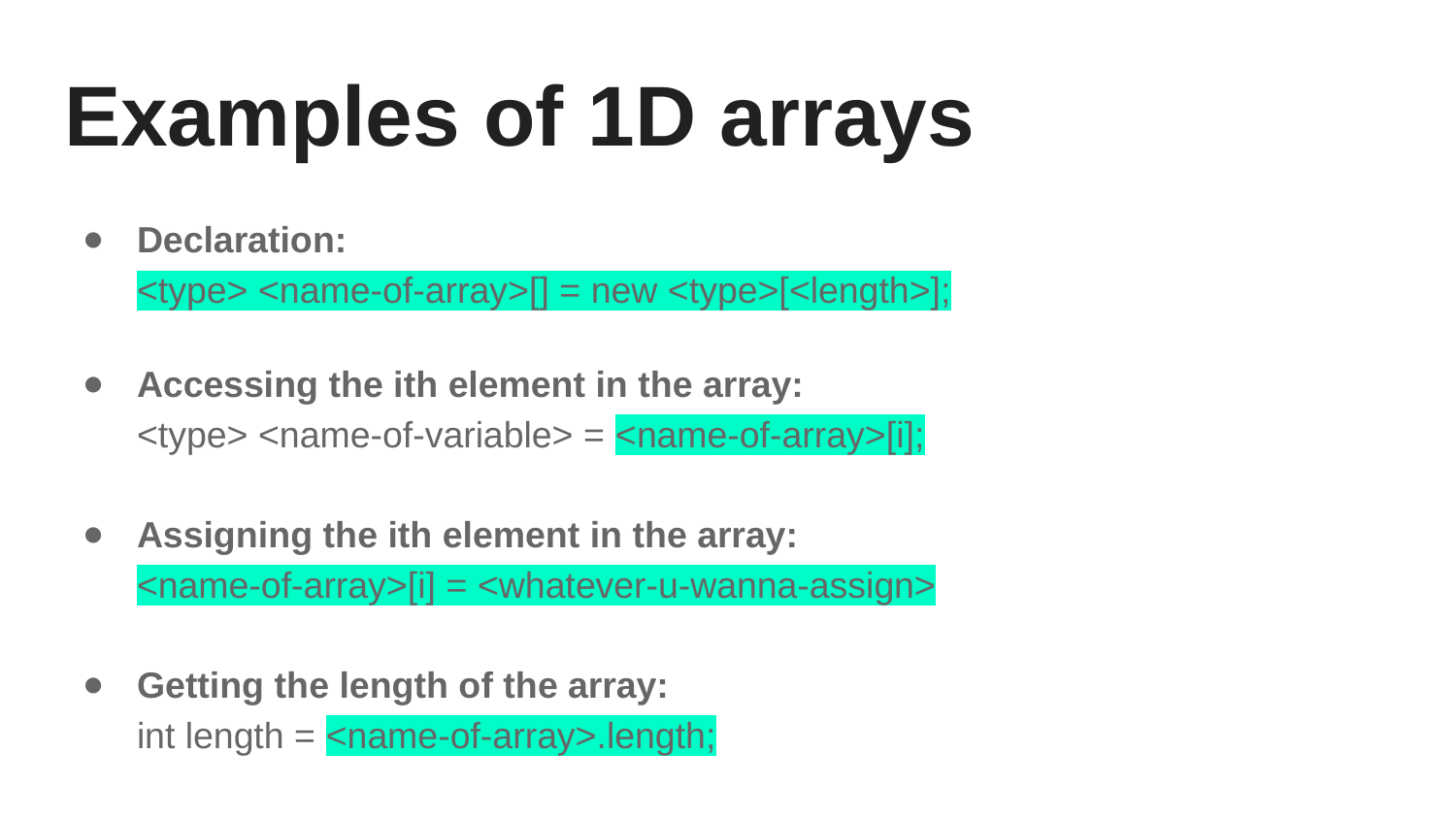

# Examples of 1D arrays
Declaration:
<type> <name-of-array>[] = new <type>[<length>];
Accessing the ith element in the array:
<type> <name-of-variable> = <name-of-array>[i];
Assigning the ith element in the array:
<name-of-array>[i] = <whatever-u-wanna-assign>
Getting the length of the array:
int length = <name-of-array>.length;